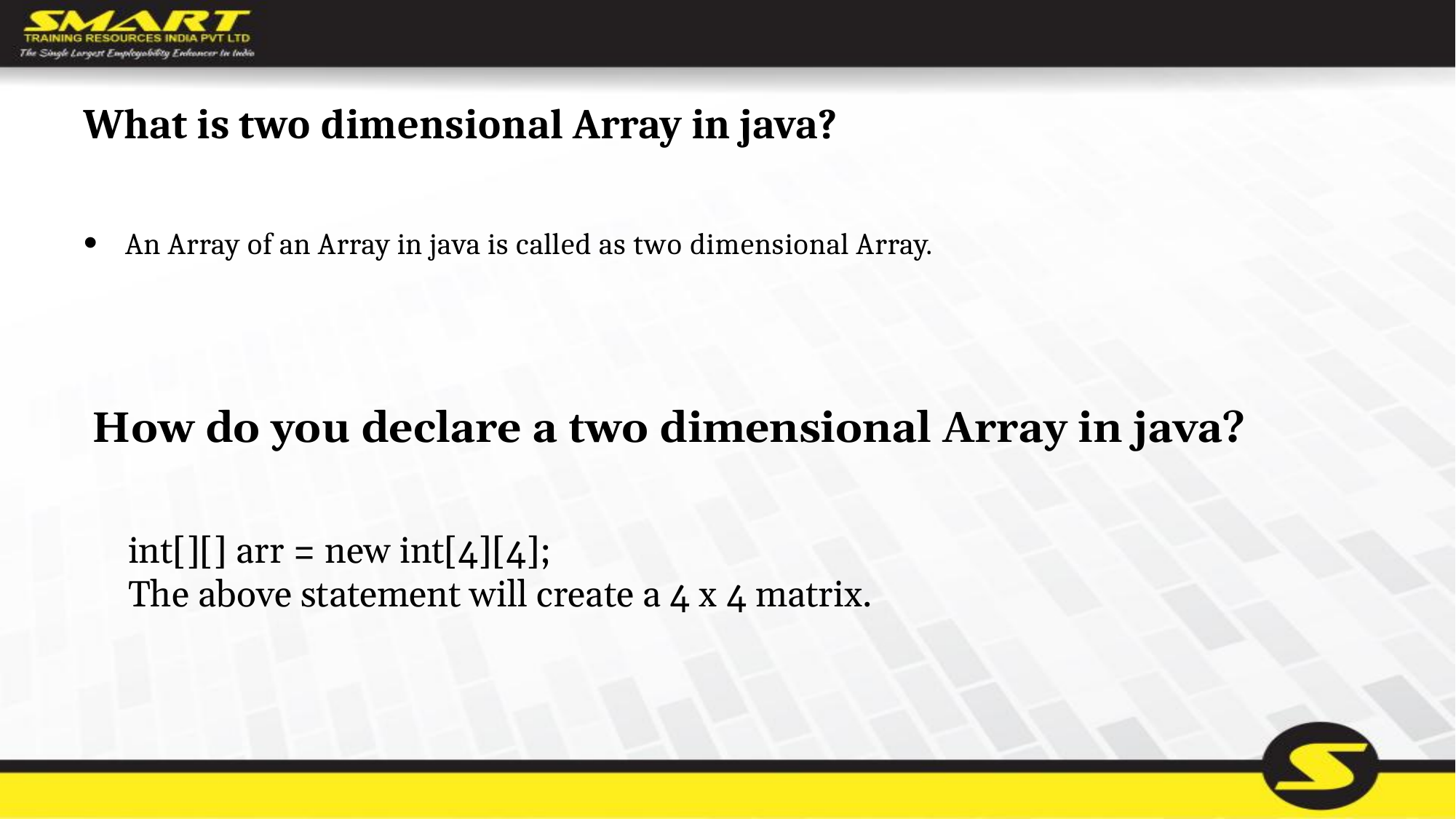

# What is two dimensional Array in java?
An Array of an Array in java is called as two dimensional Array.

How do you declare a two dimensional Array in java?
int[][] arr = new int[4][4];
The above statement will create a 4 x 4 matrix.